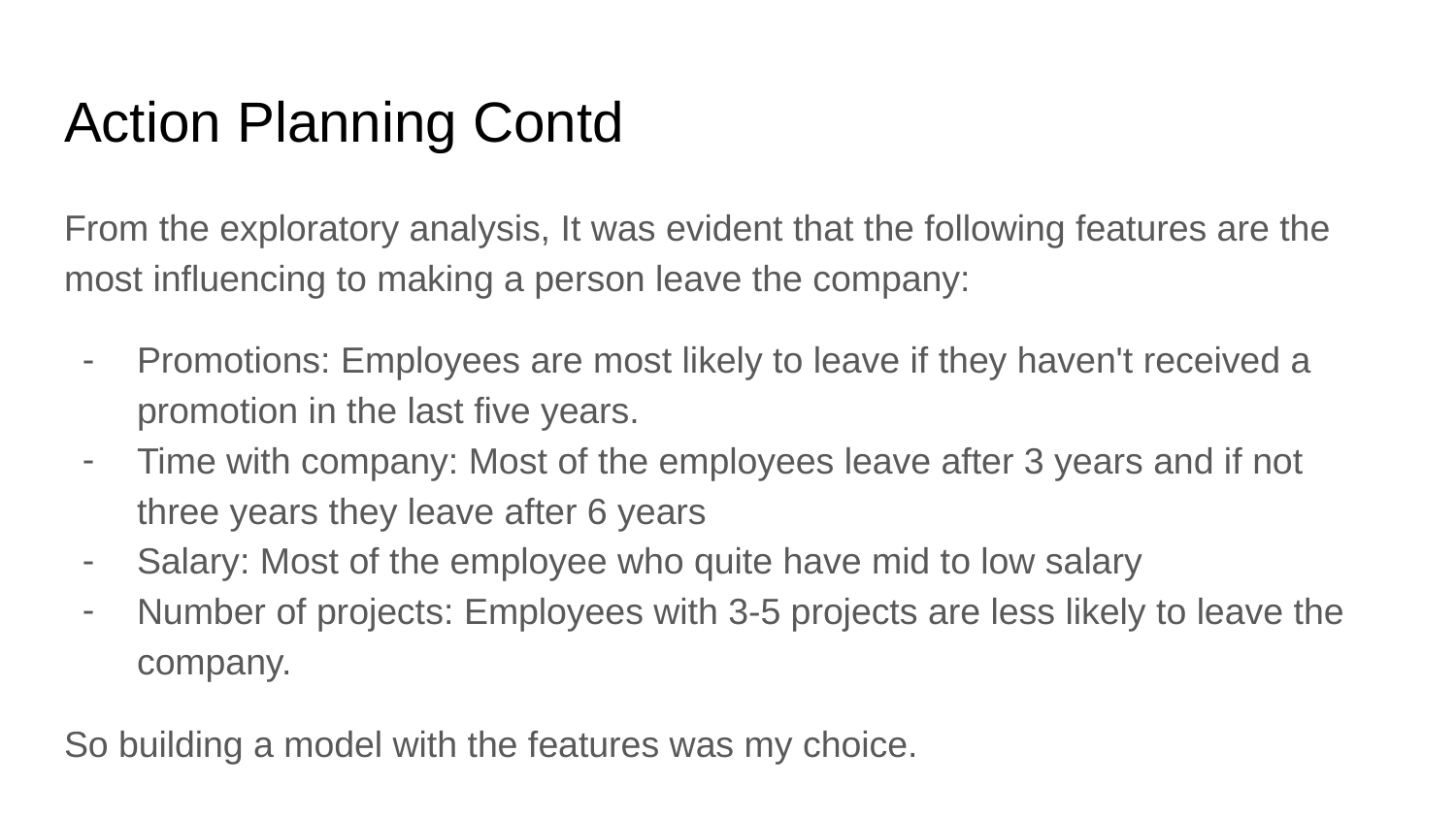

# Action Planning Contd
From the exploratory analysis, It was evident that the following features are the most influencing to making a person leave the company:
Promotions: Employees are most likely to leave if they haven't received a promotion in the last five years.
Time with company: Most of the employees leave after 3 years and if not three years they leave after 6 years
Salary: Most of the employee who quite have mid to low salary
Number of projects: Employees with 3-5 projects are less likely to leave the company.
So building a model with the features was my choice.